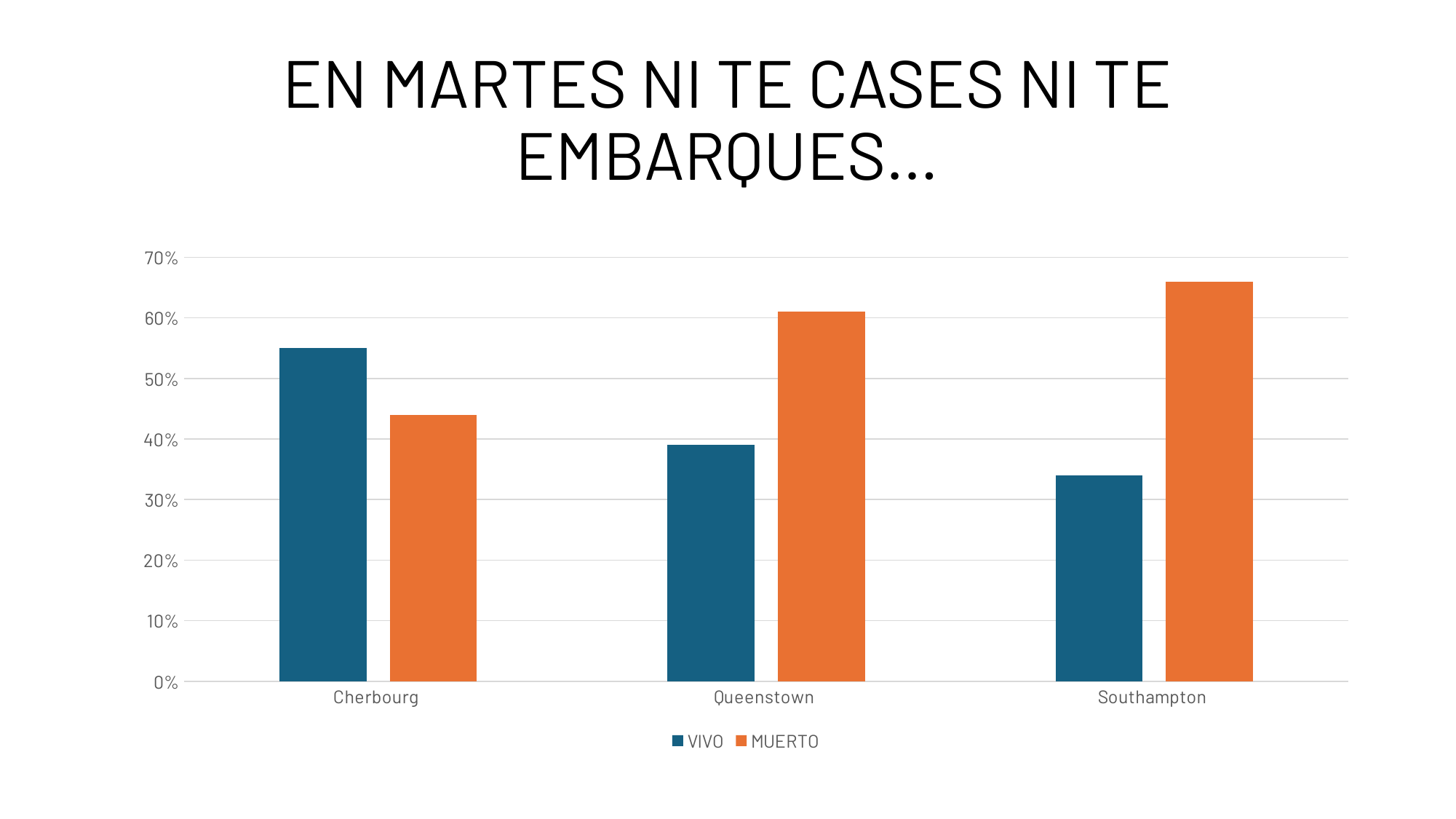

# EN MARTES NI TE CASES NI TE EMBARQUES…

### Chart

| Category | VIVO | MUERTO |
|---|---|---|
| Cherbourg  | 0.55 | 0.44 |
| Queenstown  | 0.39 | 0.61 |
| Southampton  | 0.34 | 0.66 |